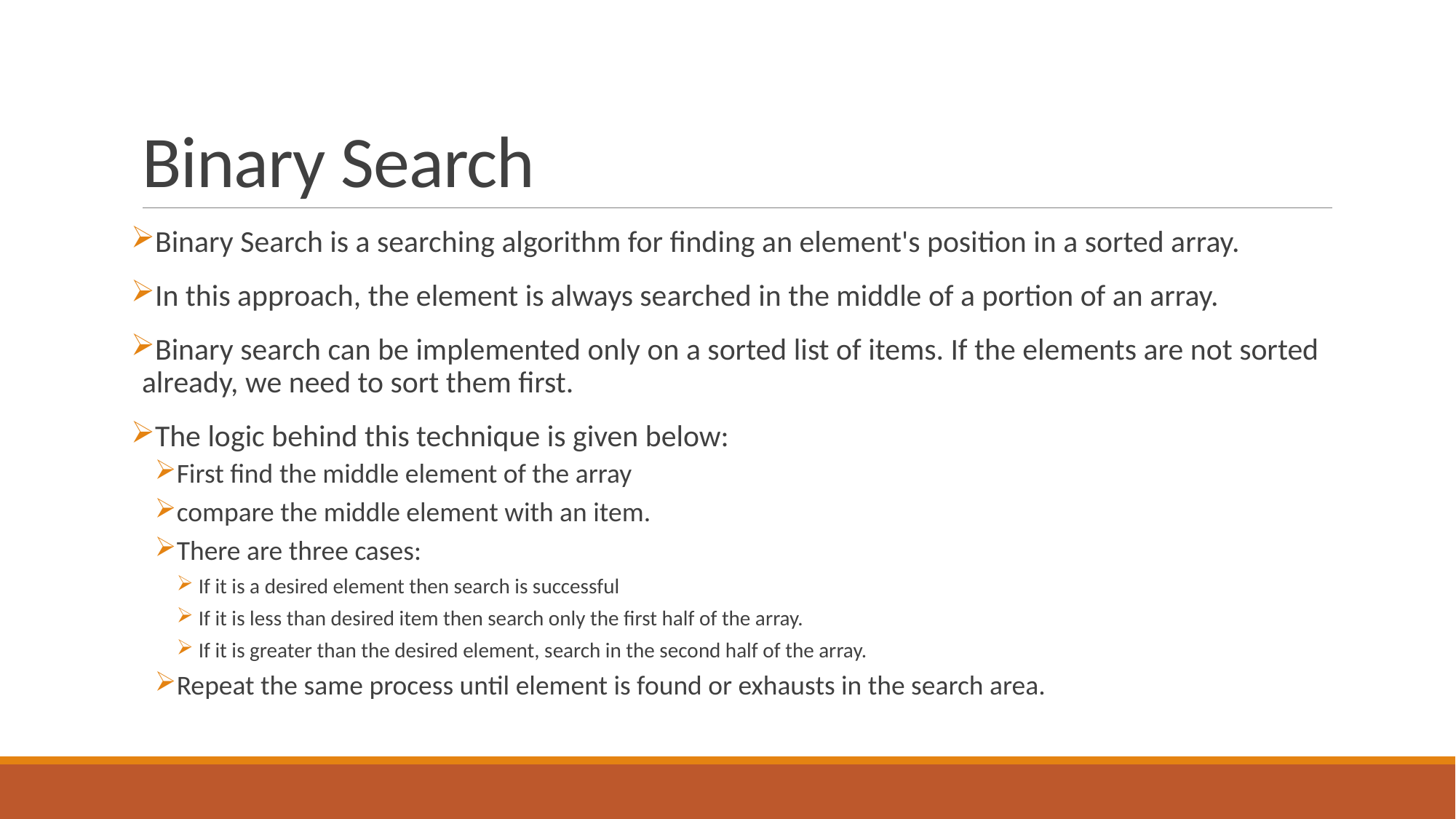

# Binary Search
Binary Search is a searching algorithm for finding an element's position in a sorted array.
In this approach, the element is always searched in the middle of a portion of an array.
Binary search can be implemented only on a sorted list of items. If the elements are not sorted already, we need to sort them first.
The logic behind this technique is given below:
First find the middle element of the array
compare the middle element with an item.
There are three cases:
If it is a desired element then search is successful
If it is less than desired item then search only the first half of the array.
If it is greater than the desired element, search in the second half of the array.
Repeat the same process until element is found or exhausts in the search area.